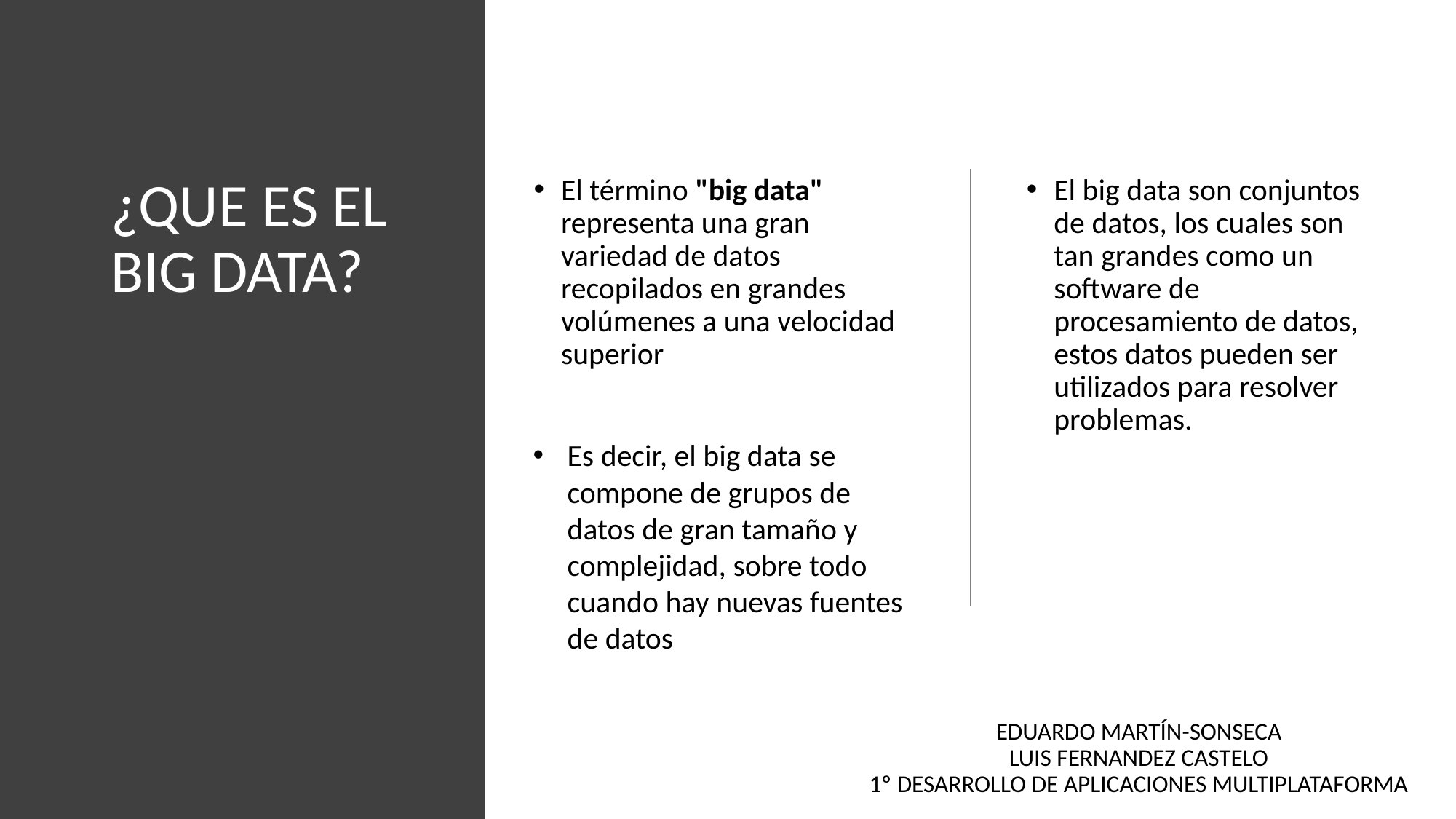

# ¿QUE ES EL BIG DATA?
El término "big data" representa una gran variedad de datos recopilados en grandes volúmenes a una velocidad superior
El big data son conjuntos de datos, los cuales son tan grandes como un software de procesamiento de datos, estos datos pueden ser utilizados para resolver problemas.
Es decir, el big data se compone de grupos de datos de gran tamaño y complejidad, sobre todo cuando hay nuevas fuentes de datos

EDUARDO MARTÍN-SONSECA
LUIS FERNANDEZ CASTELO
1º DESARROLLO DE APLICACIONES MULTIPLATAFORMA